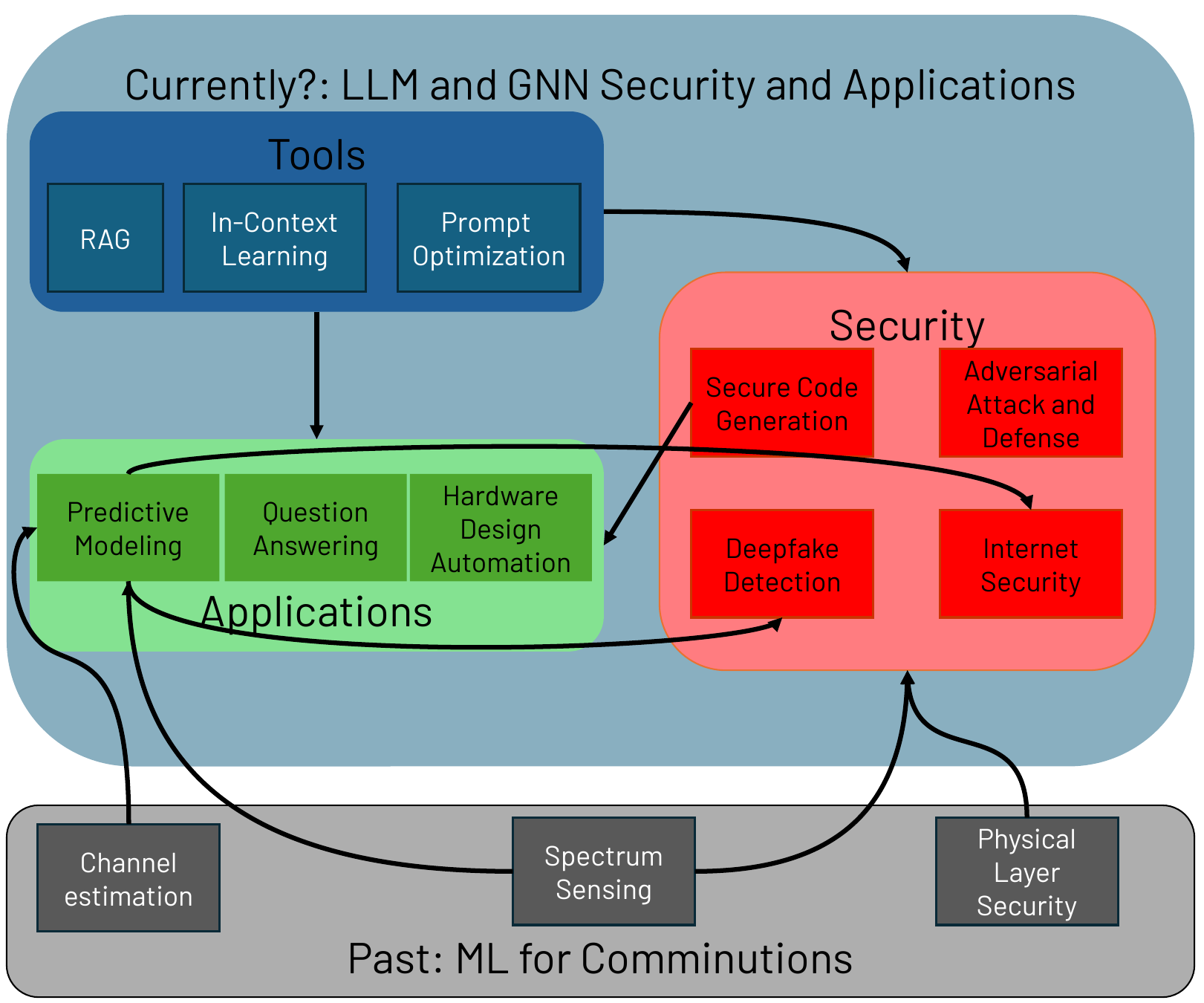

Currently?: LLM and GNN Security and Applications
Tools
RAG
In-Context Learning
Prompt
Optimization
Security
Secure Code Generation
Adversarial Attack and Defense
Applications
Predictive Modeling
Question Answering
Hardware Design Automation
Deepfake Detection
Internet Security
Past: ML for Comminutions
Spectrum Sensing
Physical Layer Security
Channel estimation